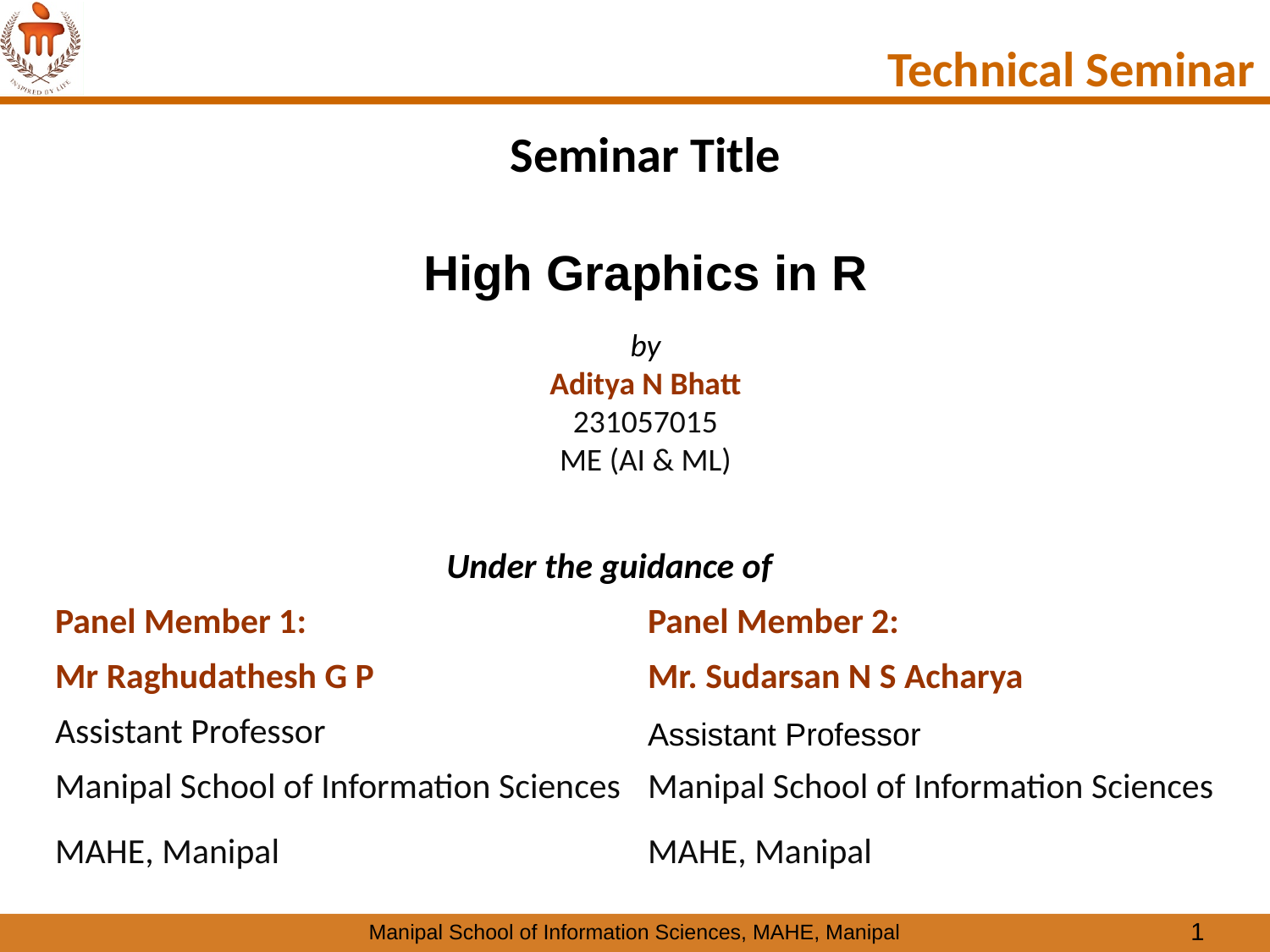

Technical Seminar
# Seminar Title High Graphics in R

by
Aditya N Bhatt
231057015
ME (AI & ML)
Under the guidance of

| Panel Member 1: | Panel Member 2: |
| --- | --- |
| Mr Raghudathesh G P | Mr. Sudarsan N S Acharya |
| Assistant Professor | Assistant Professor |
| Manipal School of Information Sciences | Manipal School of Information Sciences |
| MAHE, Manipal | MAHE, Manipal |
1